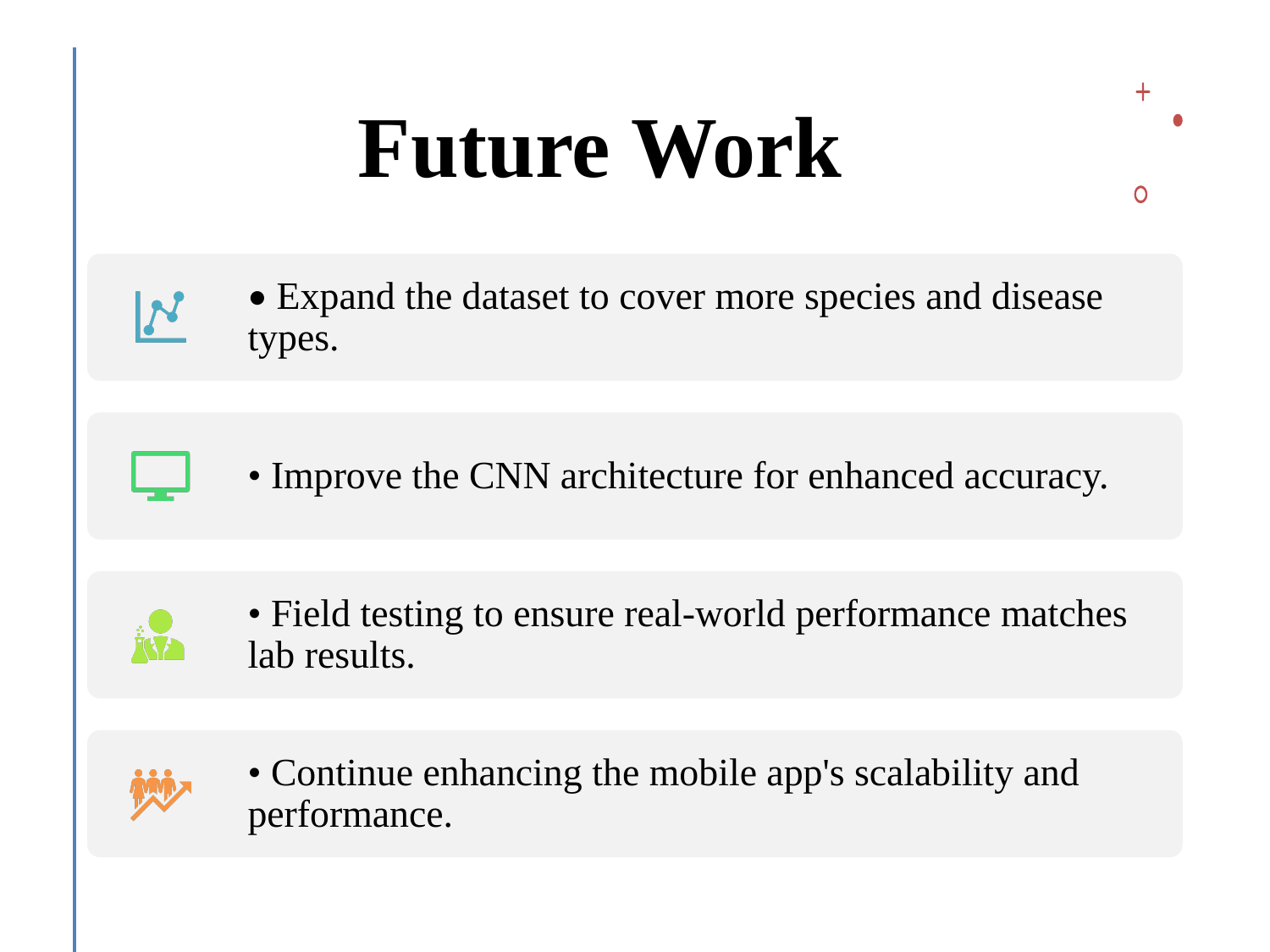

# Future Work

• Expand the dataset to cover more species and disease types.
• Improve the CNN architecture for enhanced accuracy.
• Field testing to ensure real-world performance matches lab results.
• Continue enhancing the mobile app's scalability and performance.